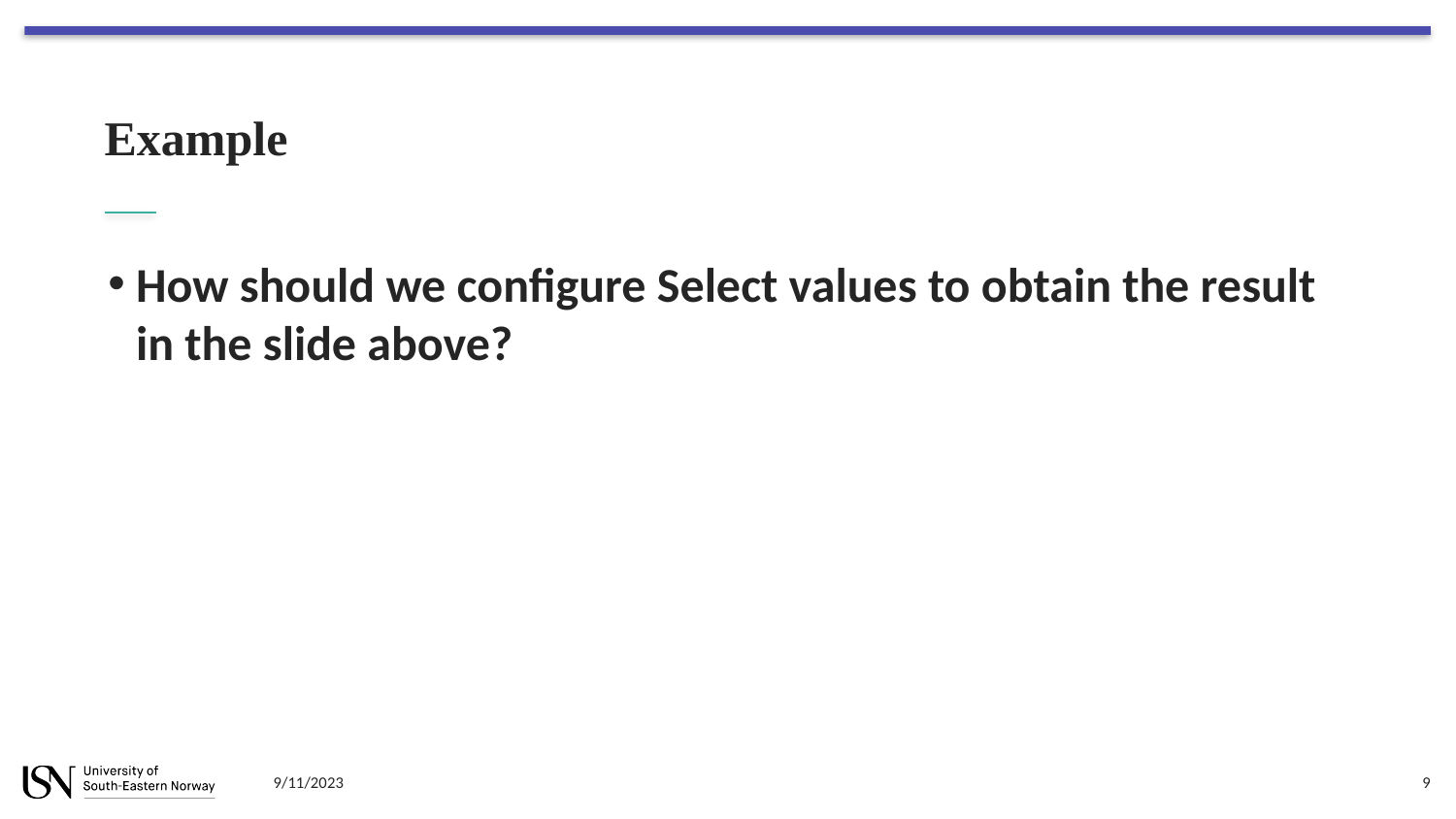

# Example
How should we configure Select values to obtain the result in the slide above?

9/11/2023
9